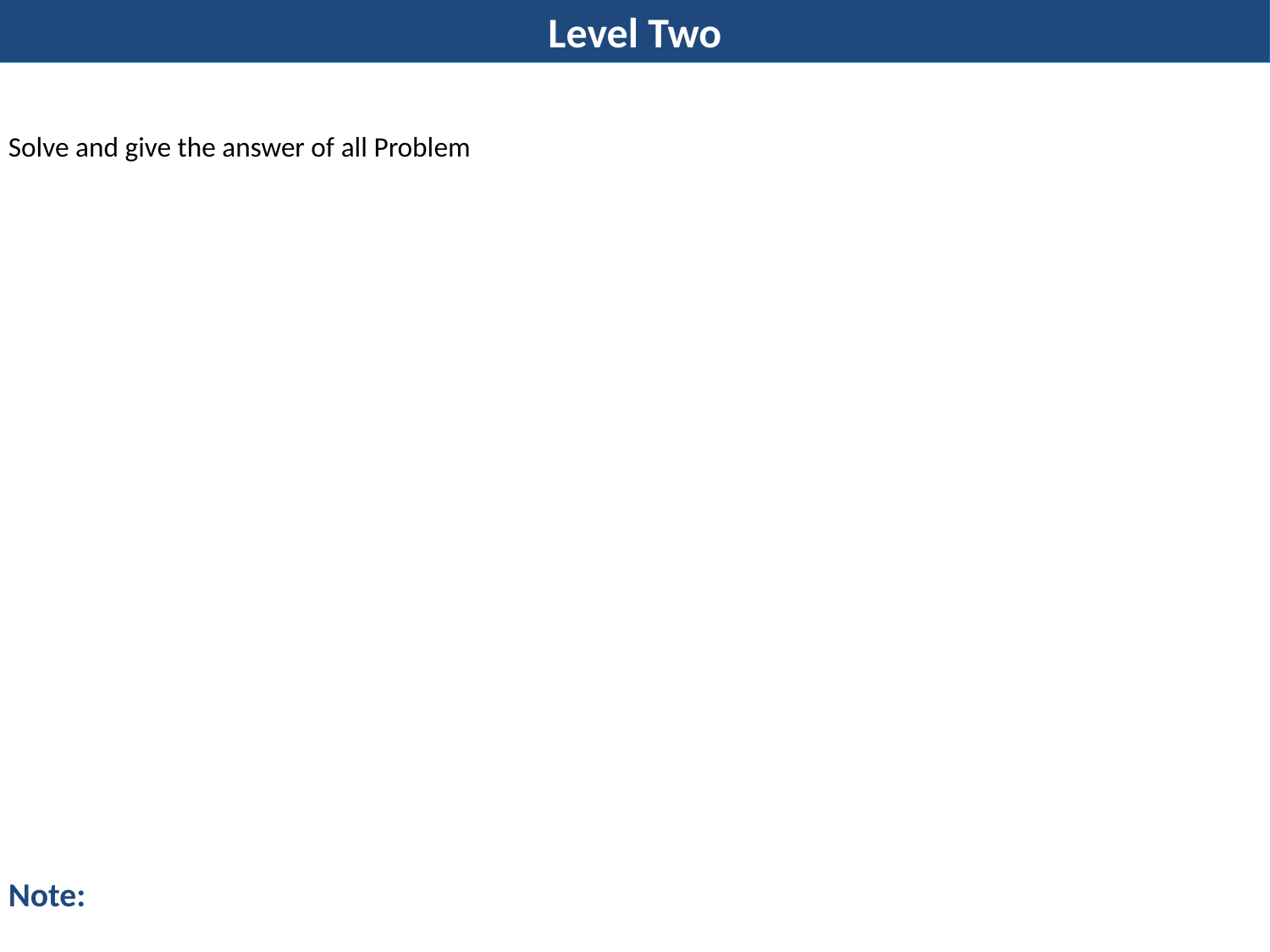

Level Two
Solve and give the answer of all Problem
Note: